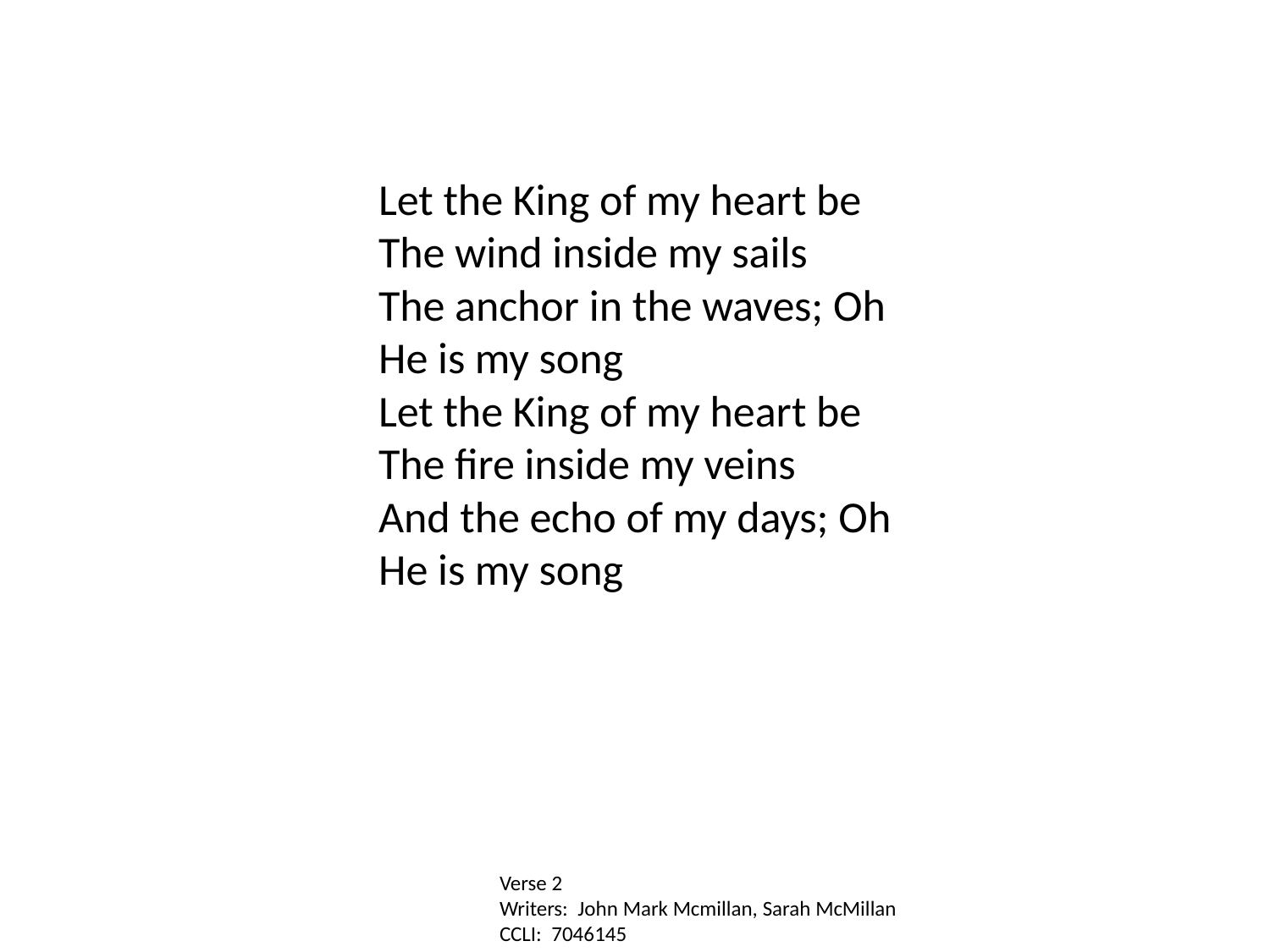

Let the King of my heart be
The wind inside my sails
The anchor in the waves; Oh
He is my song
Let the King of my heart be
The fire inside my veins
And the echo of my days; Oh
He is my song

Verse 2
Writers:  John Mark Mcmillan, Sarah McMillan
CCLI:  7046145